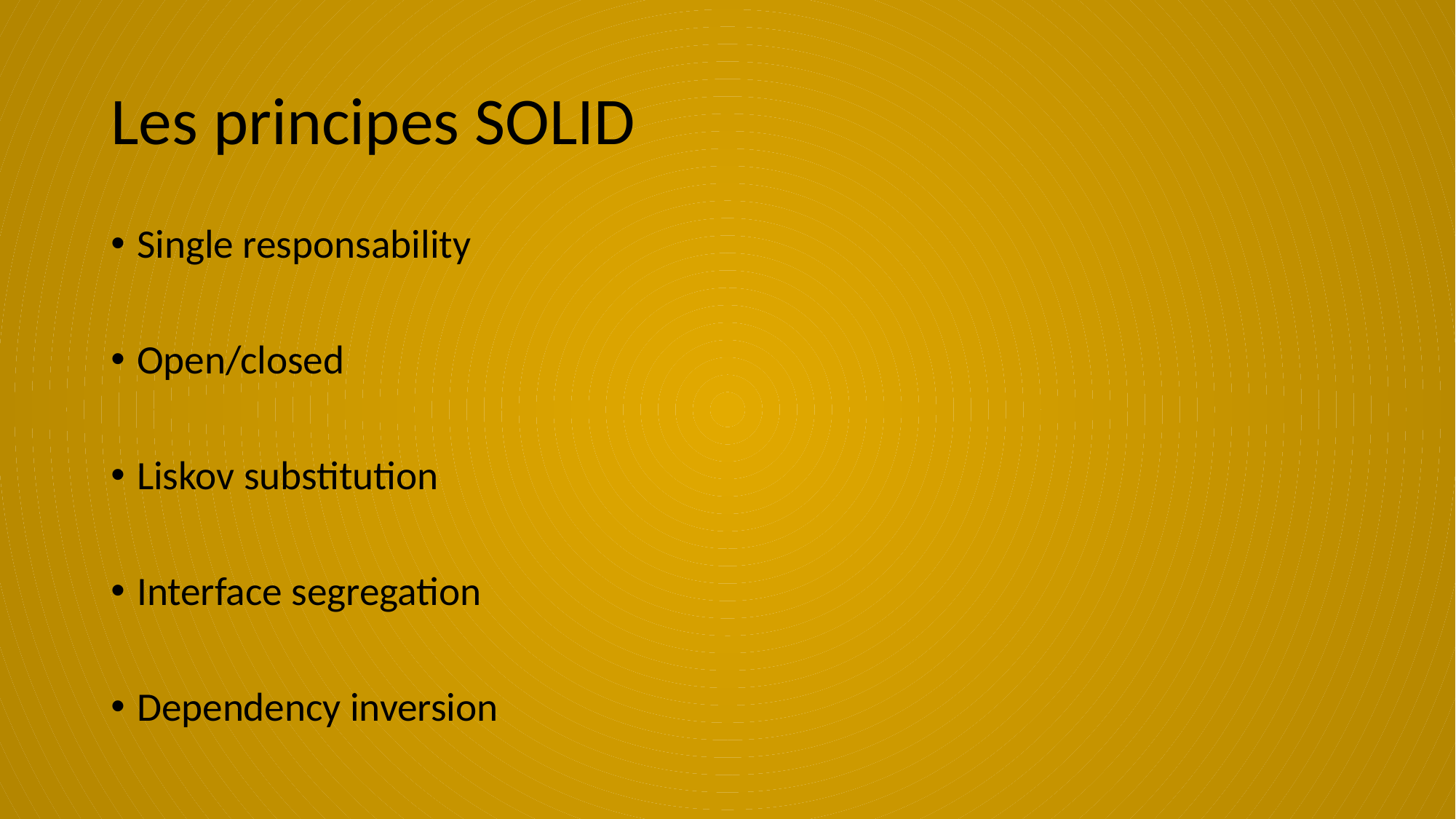

# Les principes SOLID
Single responsability

Open/closed

Liskov substitution

Interface segregation

Dependency inversion